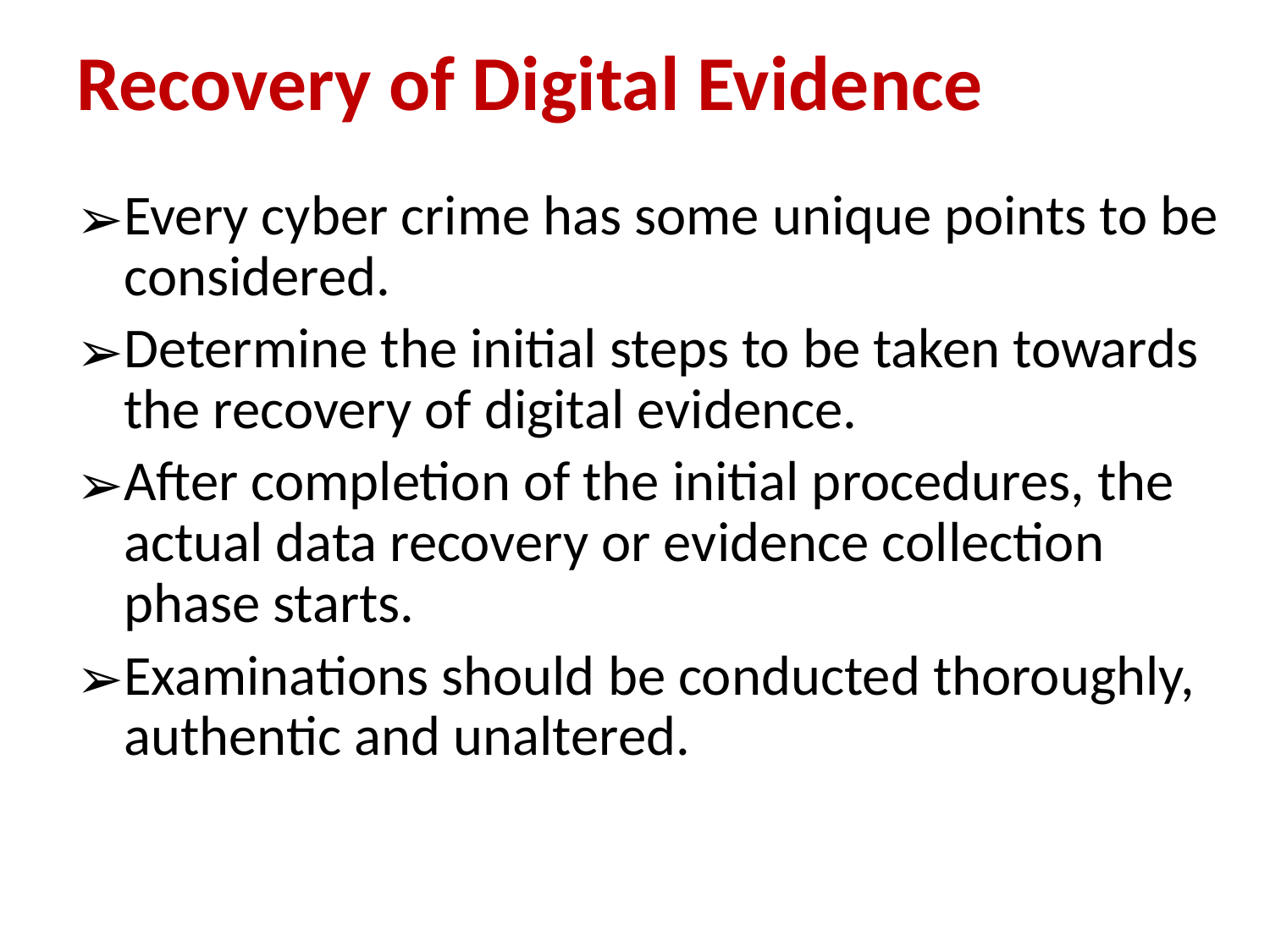

# Recovery of Digital Evidence
Every cyber crime has some unique points to be considered.
Determine the initial steps to be taken towards the recovery of digital evidence.
After completion of the initial procedures, the actual data recovery or evidence collection phase starts.
Examinations should be conducted thoroughly, authentic and unaltered.